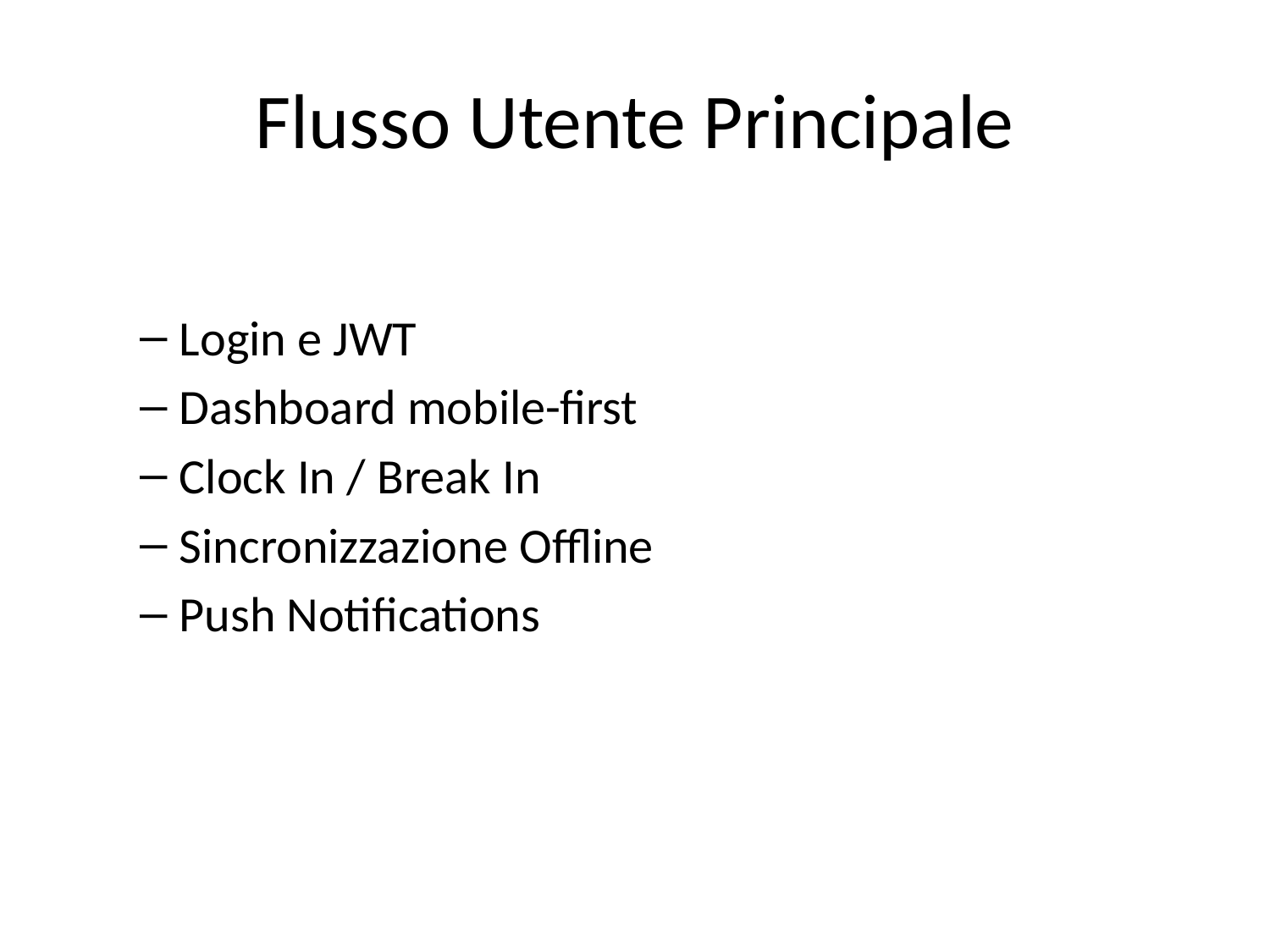

# Flusso Utente Principale

Login e JWT
Dashboard mobile-first
Clock In / Break In
Sincronizzazione Offline
Push Notifications